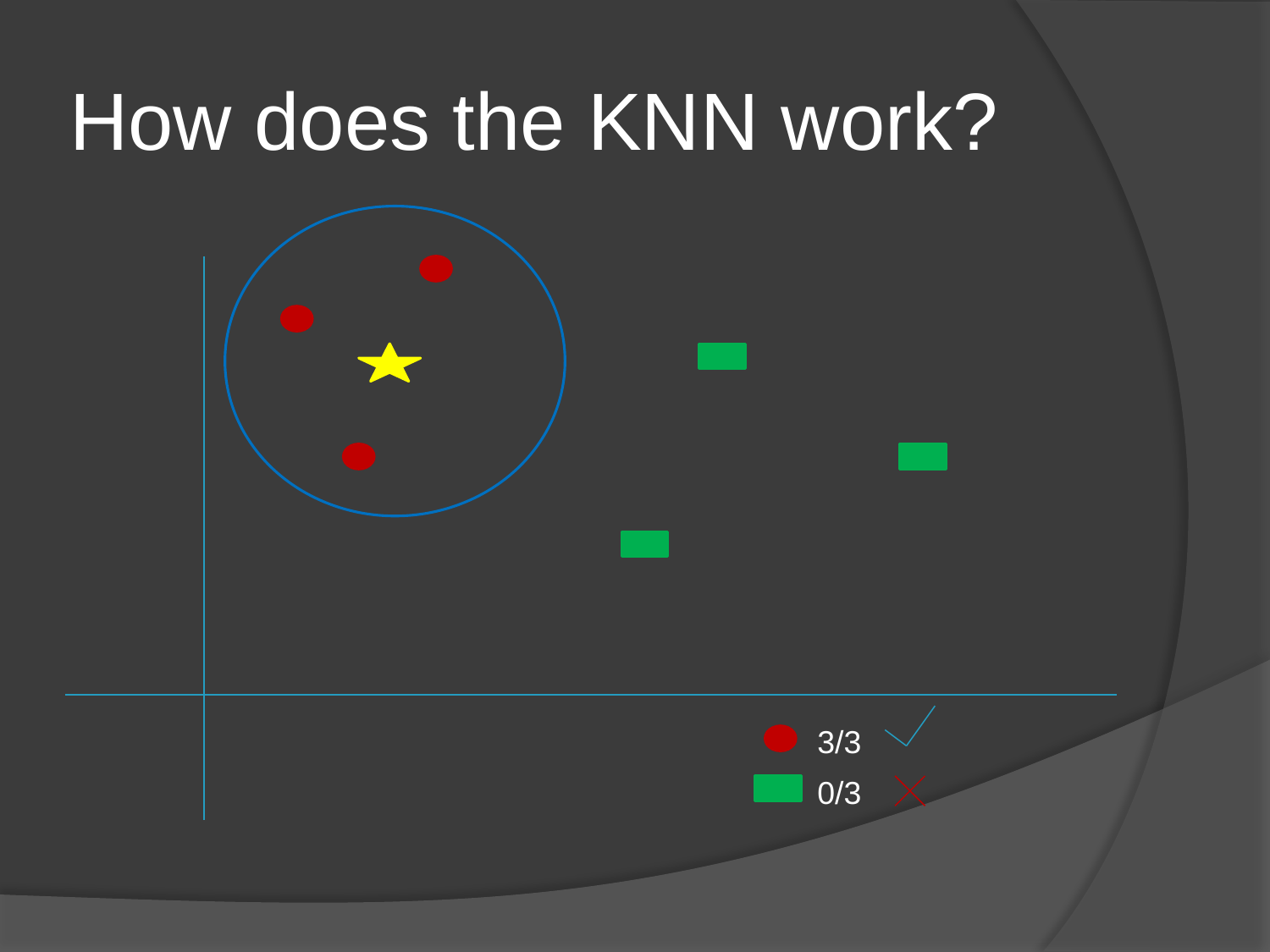

# How does the KNN work?

3/3

0/3